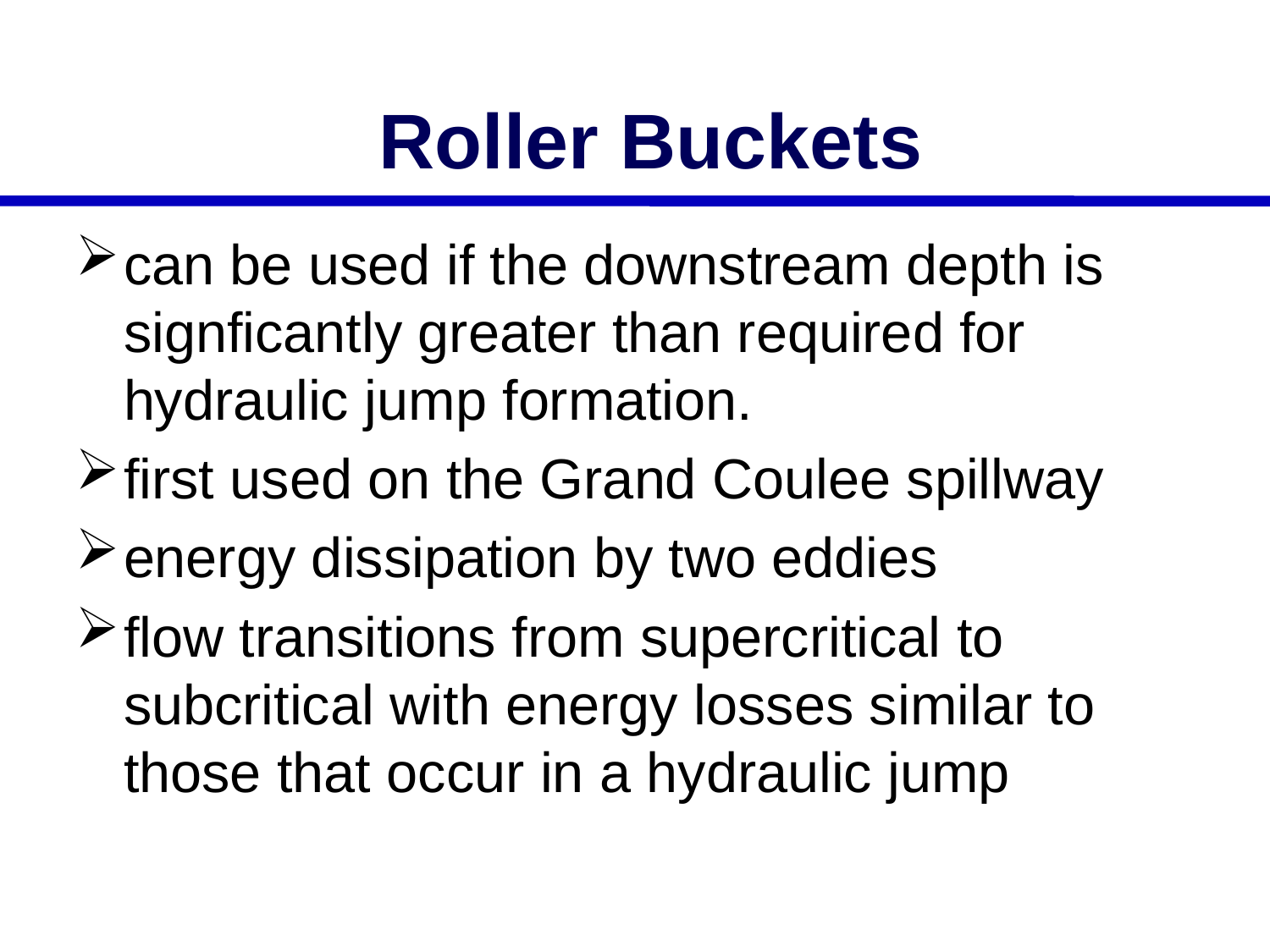

# Roller Buckets
can be used if the downstream depth is signficantly greater than required for hydraulic jump formation.
first used on the Grand Coulee spillway
energy dissipation by two eddies
flow transitions from supercritical to subcritical with energy losses similar to those that occur in a hydraulic jump